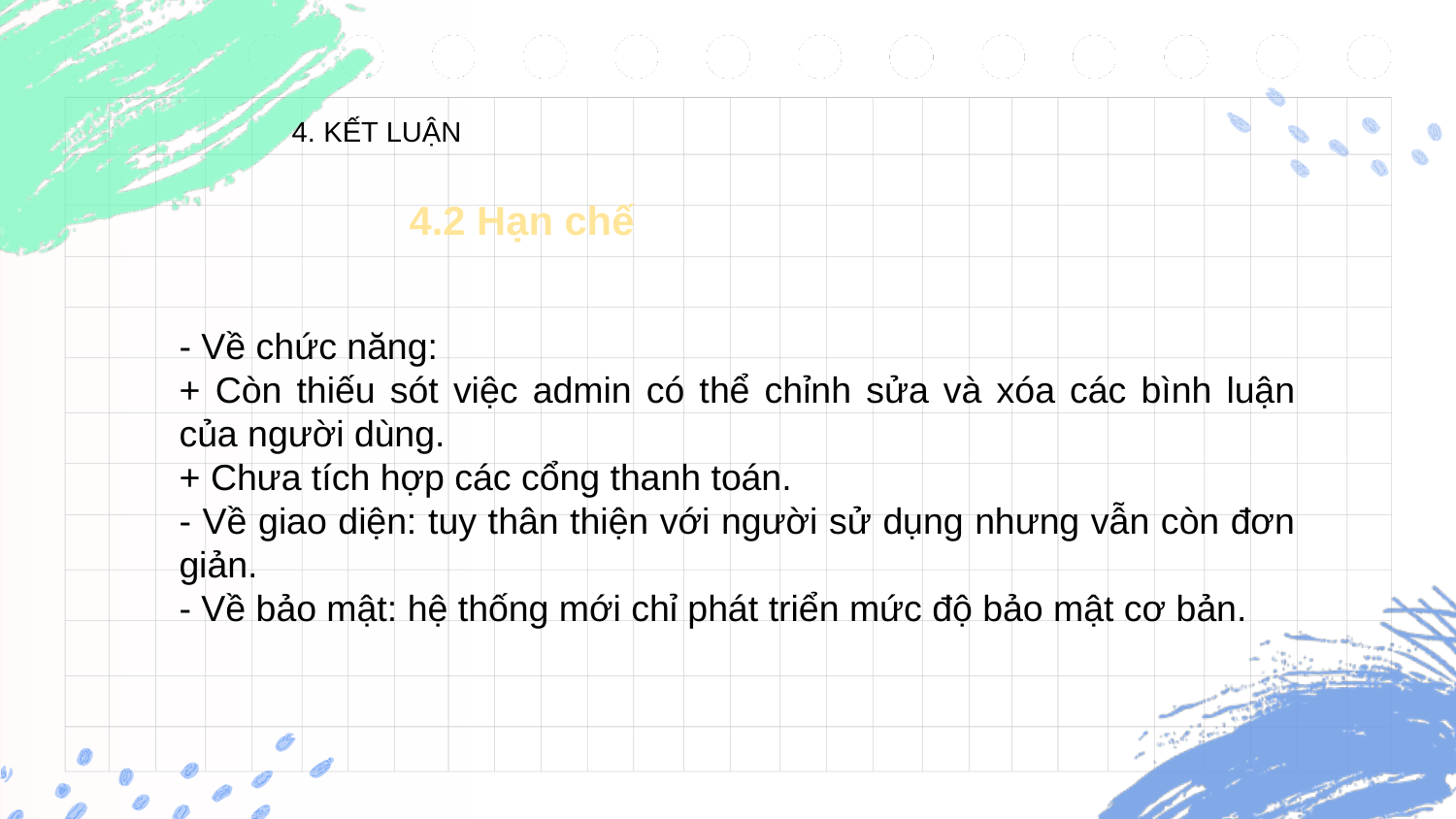

4. KẾT LUẬN
# 4.2 Hạn chế
- Về chức năng:
+ Còn thiếu sót việc admin có thể chỉnh sửa và xóa các bình luận của người dùng.
+ Chưa tích hợp các cổng thanh toán.
- Về giao diện: tuy thân thiện với người sử dụng nhưng vẫn còn đơn giản.
- Về bảo mật: hệ thống mới chỉ phát triển mức độ bảo mật cơ bản.